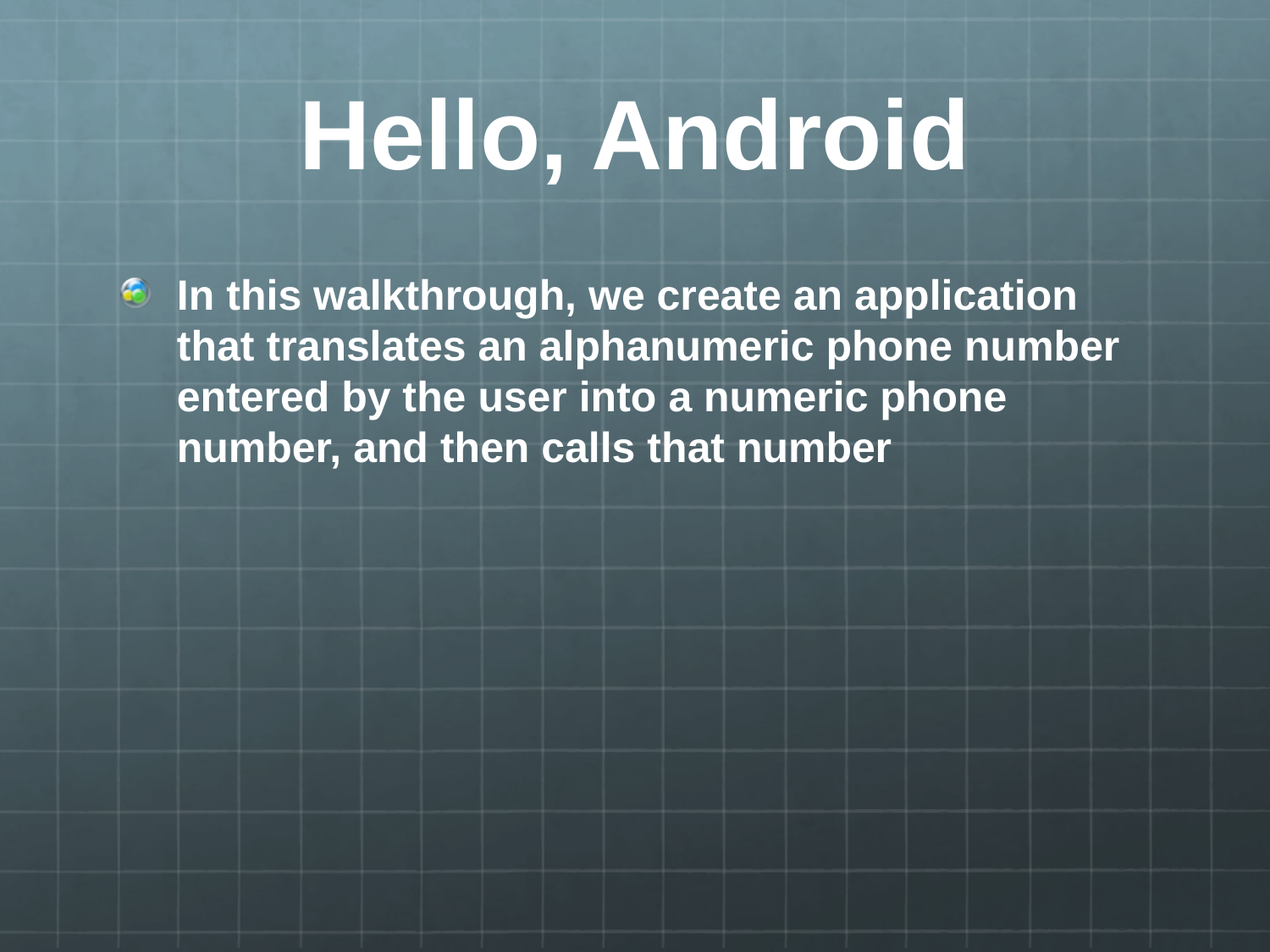

# Hello, Android
In this walkthrough, we create an application that translates an alphanumeric phone number entered by the user into a numeric phone number, and then calls that number